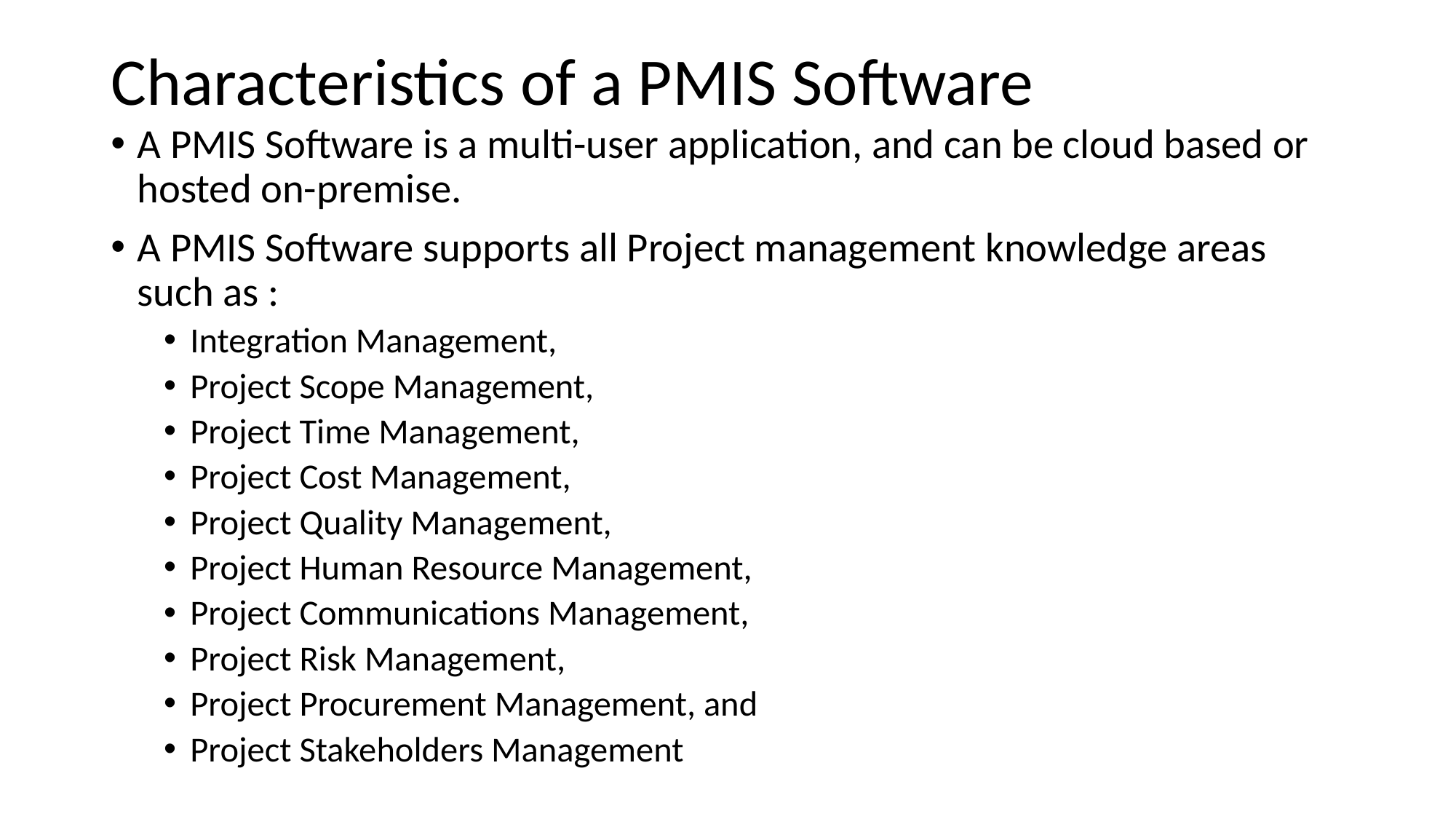

# Characteristics of a PMIS Software
A PMIS Software is a multi-user application, and can be cloud based or hosted on-premise.
A PMIS Software supports all Project management knowledge areas such as :
Integration Management,
Project Scope Management,
Project Time Management,
Project Cost Management,
Project Quality Management,
Project Human Resource Management,
Project Communications Management,
Project Risk Management,
Project Procurement Management, and
Project Stakeholders Management